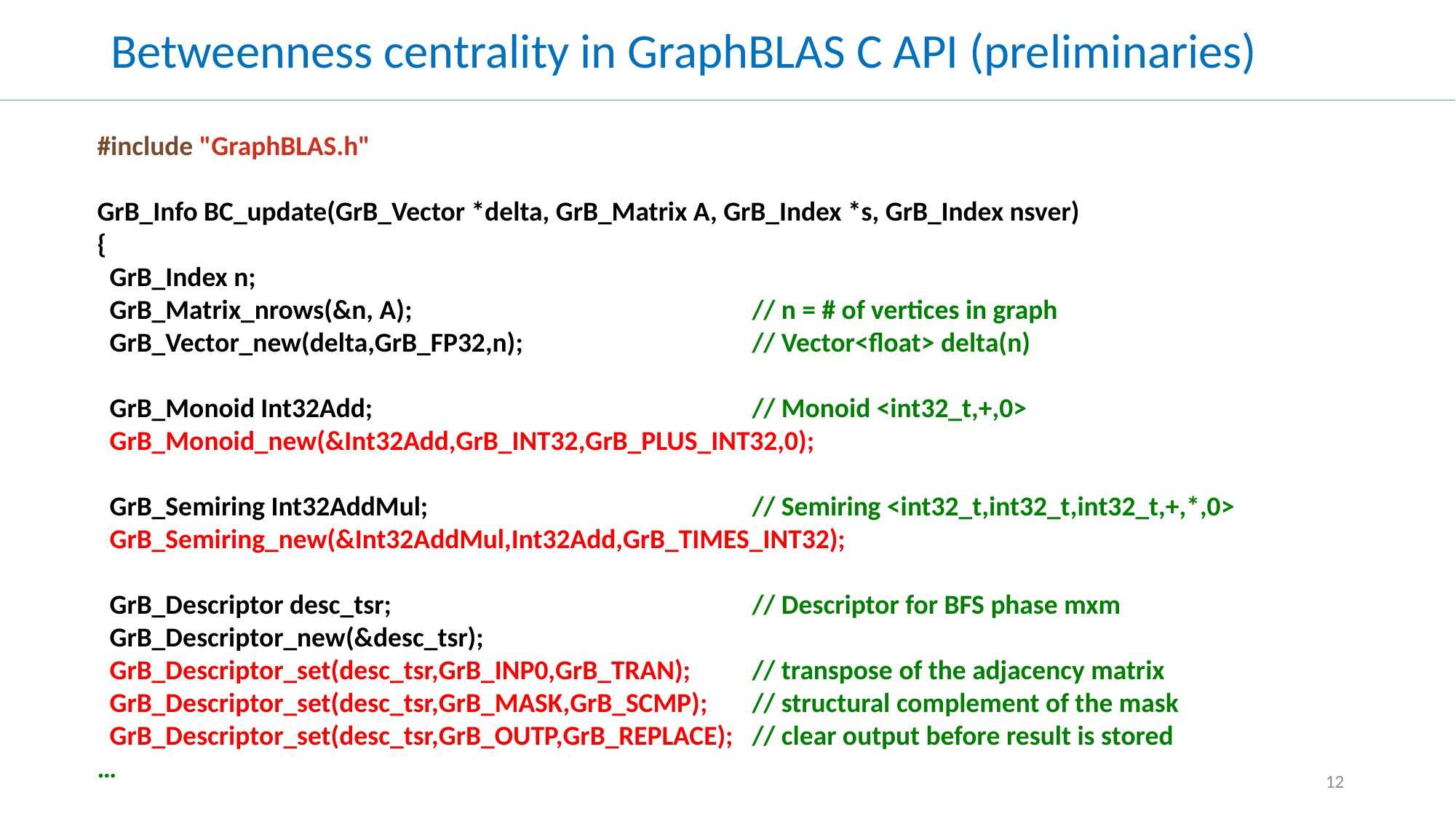

# Betweenness centrality in GraphBLAS C API (preliminaries)
#include "GraphBLAS.h"

GrB_Info BC_update(GrB_Vector *delta, GrB_Matrix A, GrB_Index *s, GrB_Index nsver)
{
  GrB_Index n;
  GrB_Matrix_nrows(&n, A);                              		// n = # of vertices in graph
  GrB_Vector_new(delta,GrB_FP32,n);            		// Vector<float> delta(n)

  GrB_Monoid Int32Add;                                   		// Monoid <int32_t,+,0>
  GrB_Monoid_new(&Int32Add,GrB_INT32,GrB_PLUS_INT32,0);

  GrB_Semiring Int32AddMul;                           		// Semiring <int32_t,int32_t,int32_t,+,*,0>
  GrB_Semiring_new(&Int32AddMul,Int32Add,GrB_TIMES_INT32);

  GrB_Descriptor desc_tsr;                               		// Descriptor for BFS phase mxm
  GrB_Descriptor_new(&desc_tsr);
  GrB_Descriptor_set(desc_tsr,GrB_INP0,GrB_TRAN);     	// transpose of the adjacency matrix
  GrB_Descriptor_set(desc_tsr,GrB_MASK,GrB_SCMP);     	// structural complement of the mask
  GrB_Descriptor_set(desc_tsr,GrB_OUTP,GrB_REPLACE);  	// clear output before result is stored
…

12